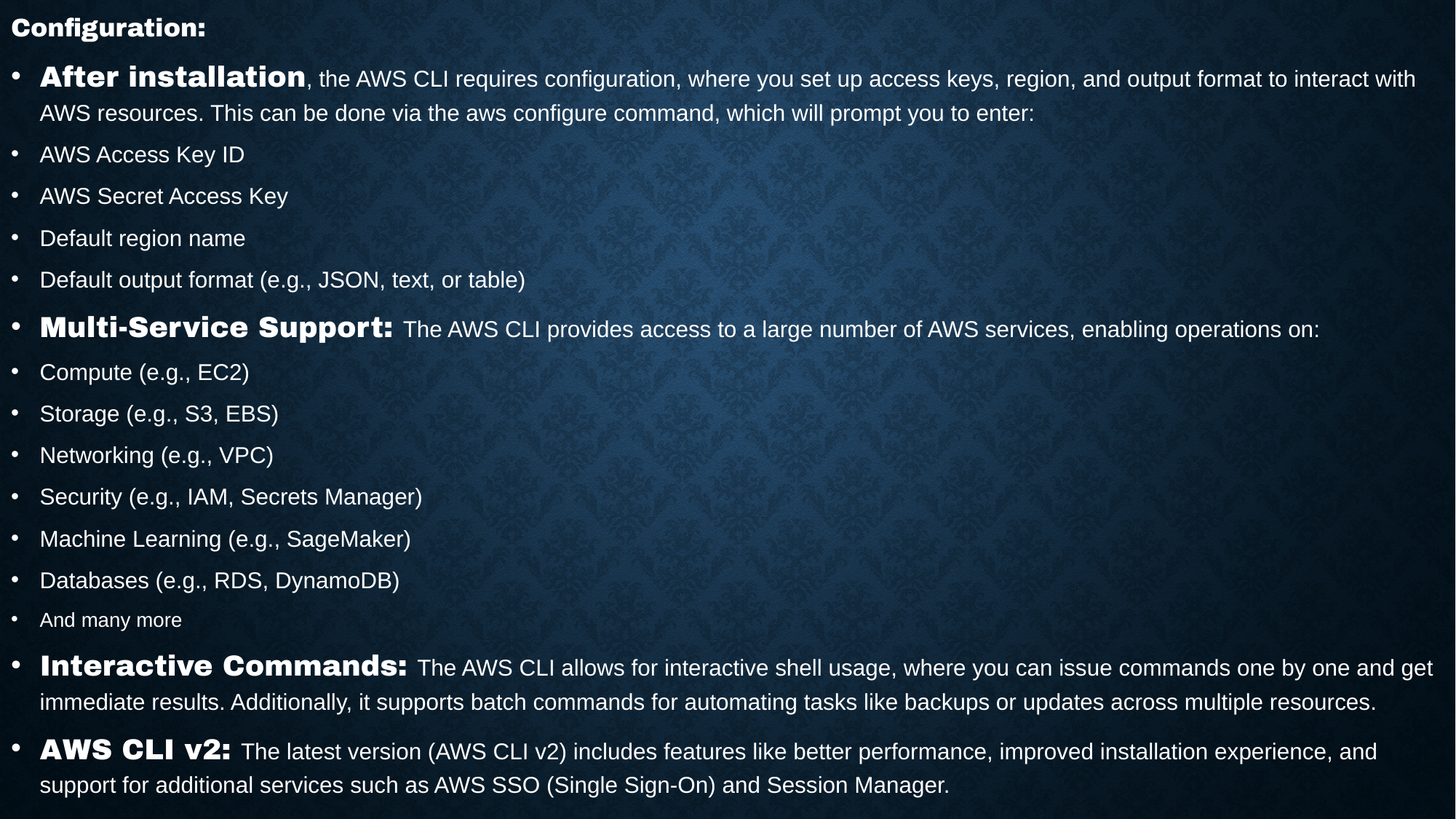

Configuration:
After installation, the AWS CLI requires configuration, where you set up access keys, region, and output format to interact with AWS resources. This can be done via the aws configure command, which will prompt you to enter:
AWS Access Key ID
AWS Secret Access Key
Default region name
Default output format (e.g., JSON, text, or table)
Multi-Service Support: The AWS CLI provides access to a large number of AWS services, enabling operations on:
Compute (e.g., EC2)
Storage (e.g., S3, EBS)
Networking (e.g., VPC)
Security (e.g., IAM, Secrets Manager)
Machine Learning (e.g., SageMaker)
Databases (e.g., RDS, DynamoDB)
And many more
Interactive Commands: The AWS CLI allows for interactive shell usage, where you can issue commands one by one and get immediate results. Additionally, it supports batch commands for automating tasks like backups or updates across multiple resources.
AWS CLI v2: The latest version (AWS CLI v2) includes features like better performance, improved installation experience, and support for additional services such as AWS SSO (Single Sign-On) and Session Manager.